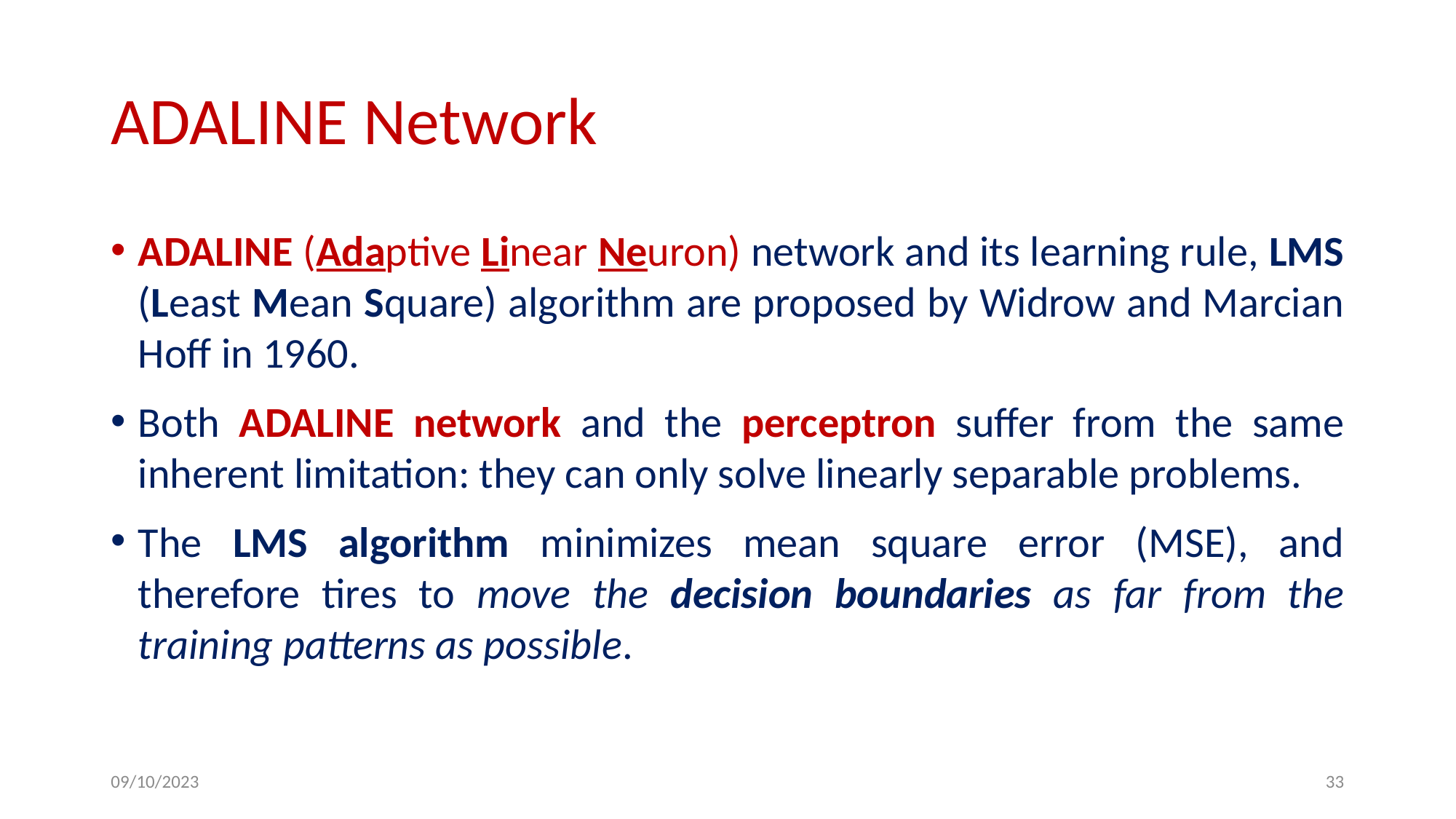

# ADALINE Network
ADALINE (Adaptive Linear Neuron) network and its learning rule, LMS (Least Mean Square) algorithm are proposed by Widrow and Marcian Hoff in 1960.
Both ADALINE network and the perceptron suffer from the same inherent limitation: they can only solve linearly separable problems.
The LMS algorithm minimizes mean square error (MSE), and therefore tires to move the decision boundaries as far from the training patterns as possible.
09/10/2023
33